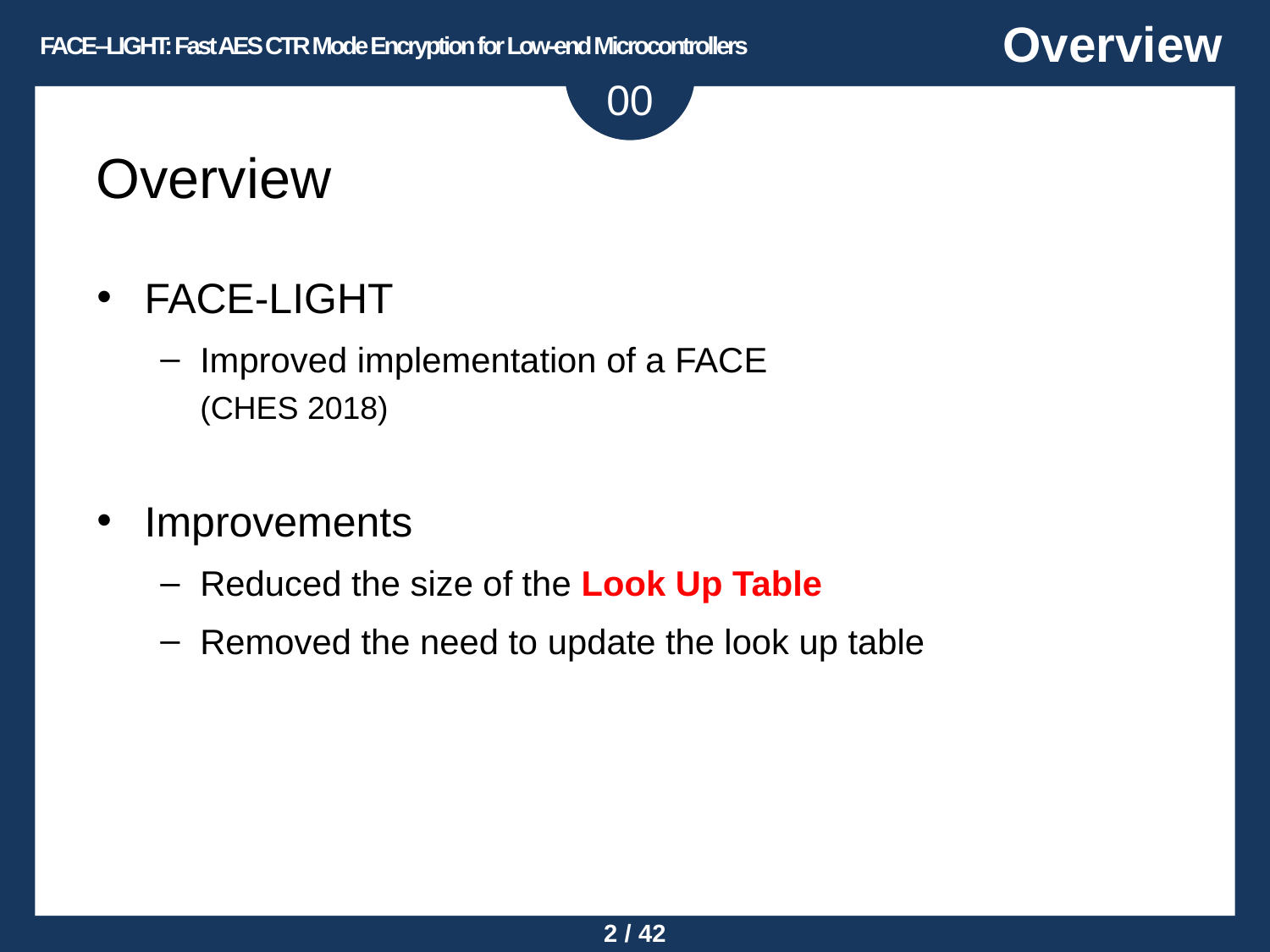

Overview

FACE–LIGHT: Fast AES CTR Mode Encryption for Low-end Microcontrollers
00
# Overview
FACE-LIGHT
Improved implementation of a FACE
(CHES 2018)
Improvements
Reduced the size of the Look Up Table
Removed the need to update the look up table